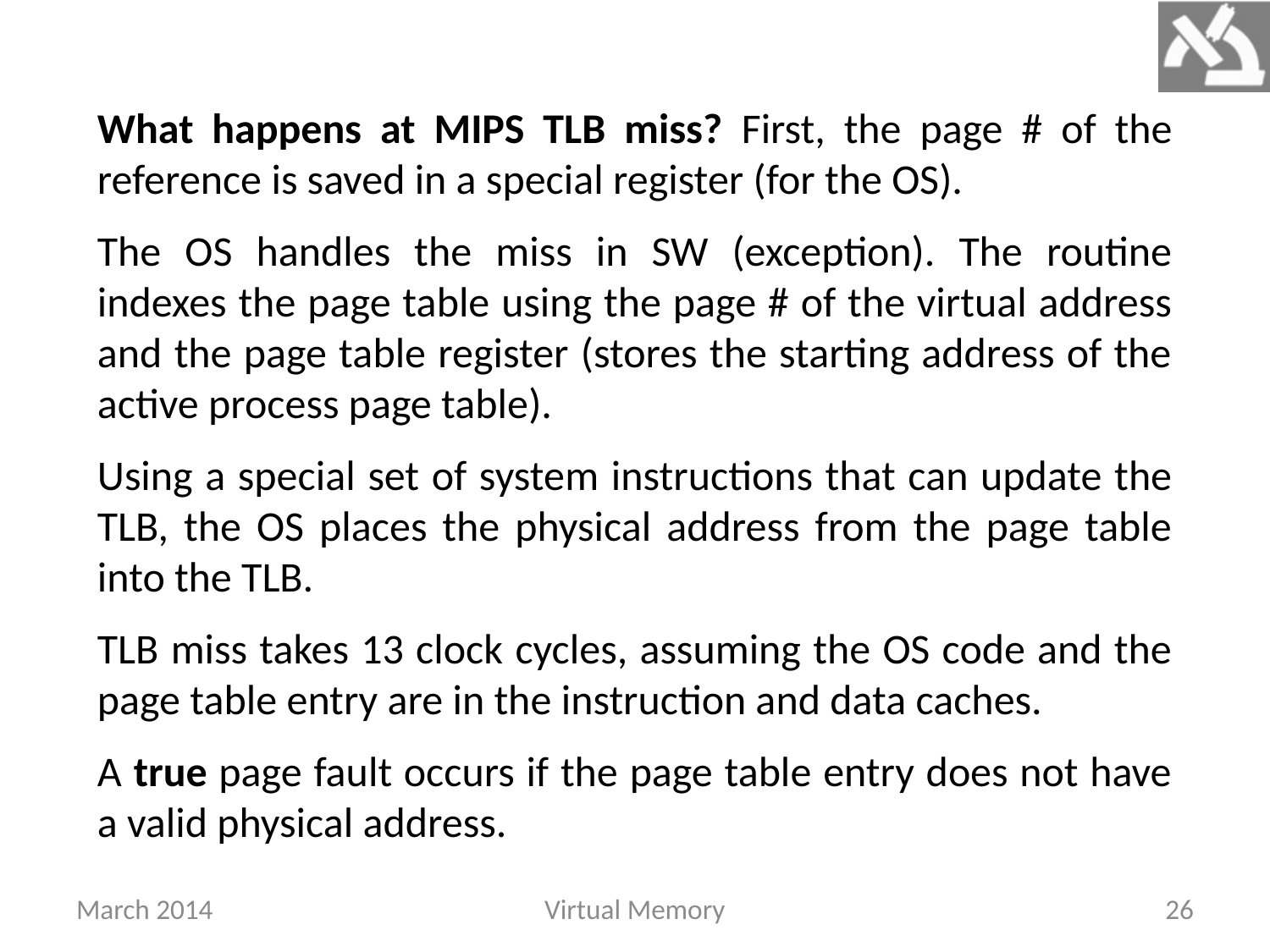

What happens at MIPS TLB miss? First, the page # of the reference is saved in a special register (for the OS).
The OS handles the miss in SW (exception). The routine indexes the page table using the page # of the virtual address and the page table register (stores the starting address of the active process page table).
Using a special set of system instructions that can update the TLB, the OS places the physical address from the page table into the TLB.
TLB miss takes 13 clock cycles, assuming the OS code and the page table entry are in the instruction and data caches.
A true page fault occurs if the page table entry does not have a valid physical address.
March 2014
Virtual Memory
26